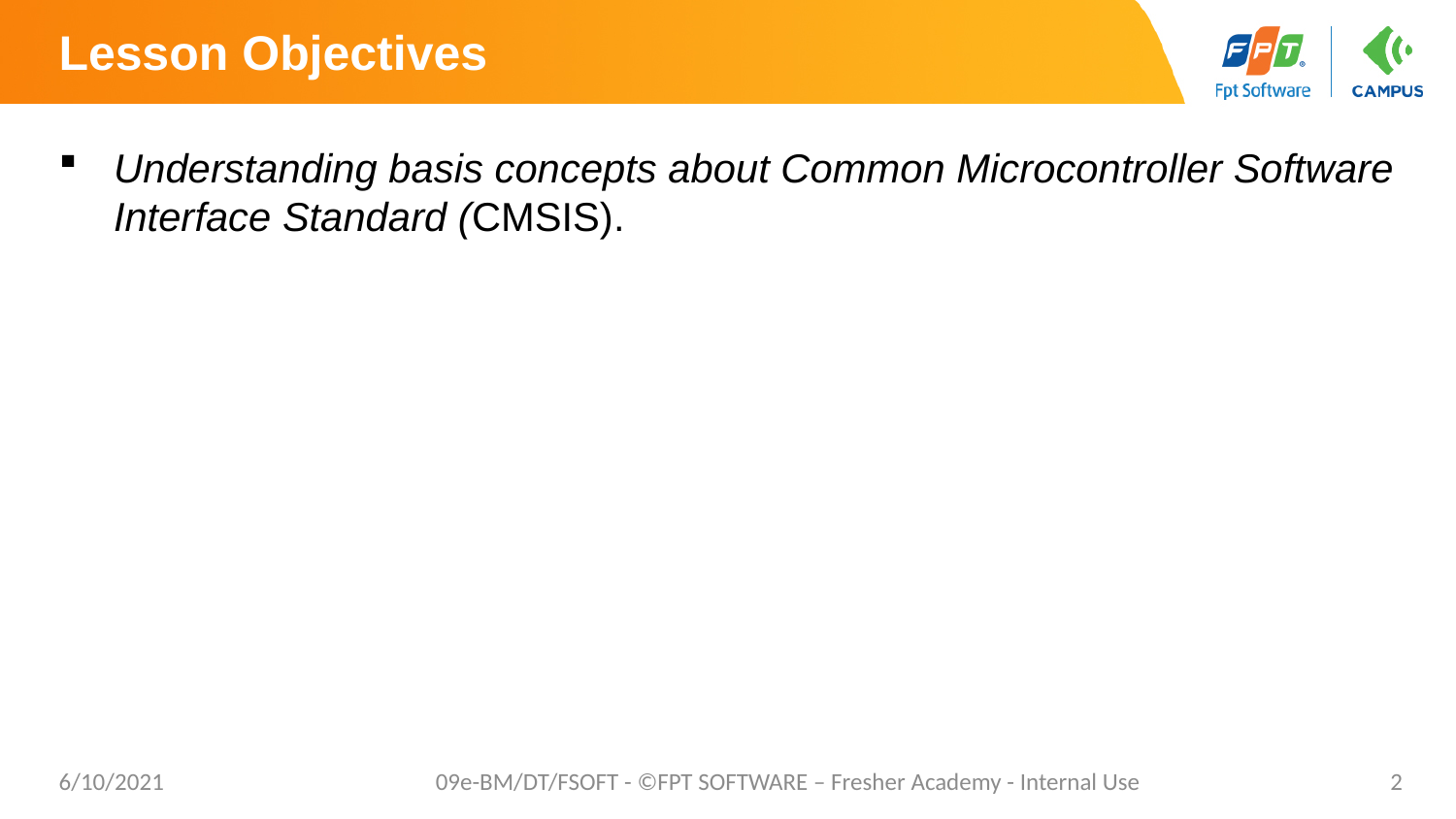

# Lesson Objectives
Understanding basis concepts about Common Microcontroller Software Interface Standard (CMSIS).
6/10/2021
09e-BM/DT/FSOFT - ©FPT SOFTWARE – Fresher Academy - Internal Use
2